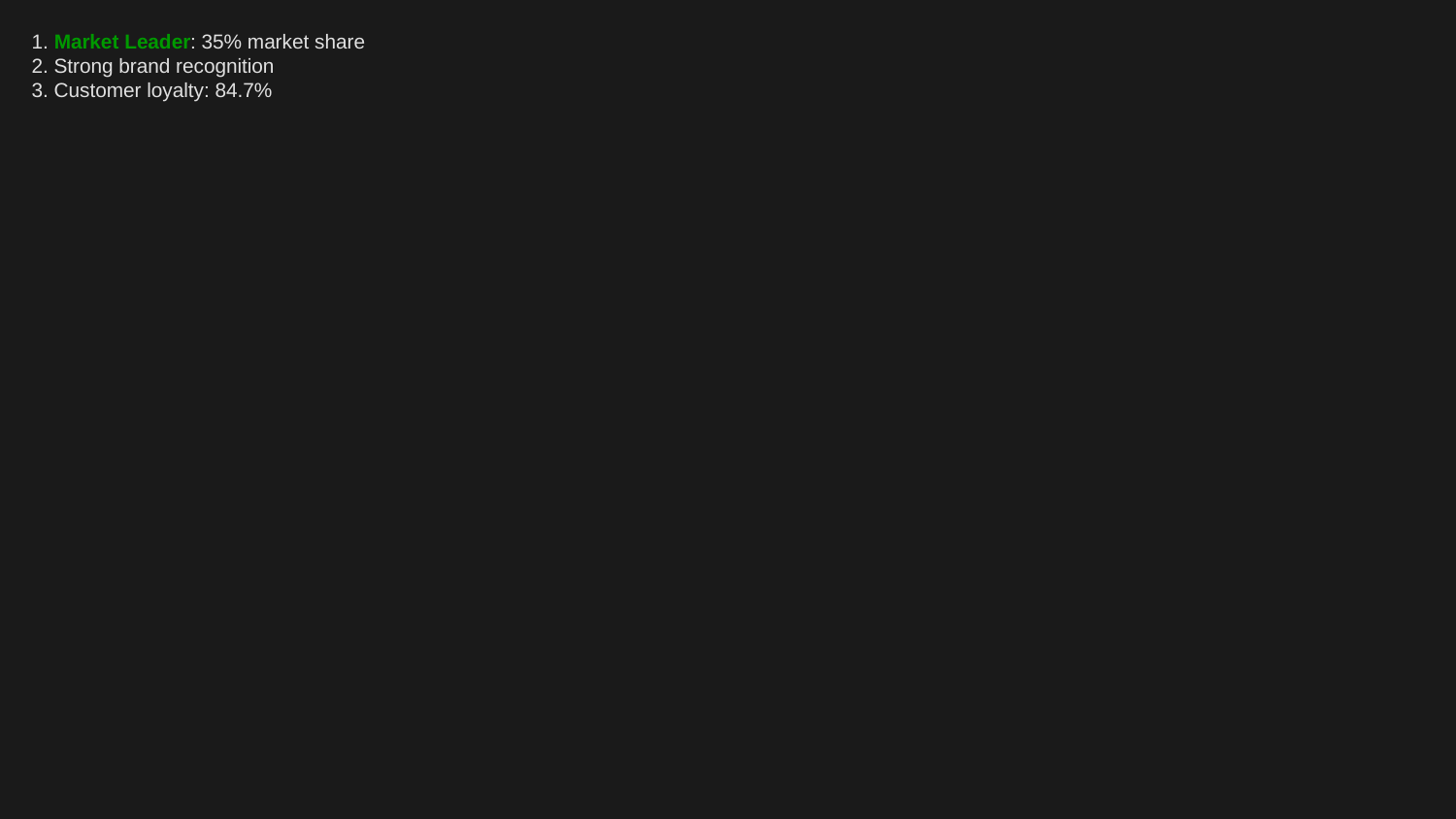

1. Market Leader: 35% market share
2. Strong brand recognition
3. Customer loyalty: 84.7%